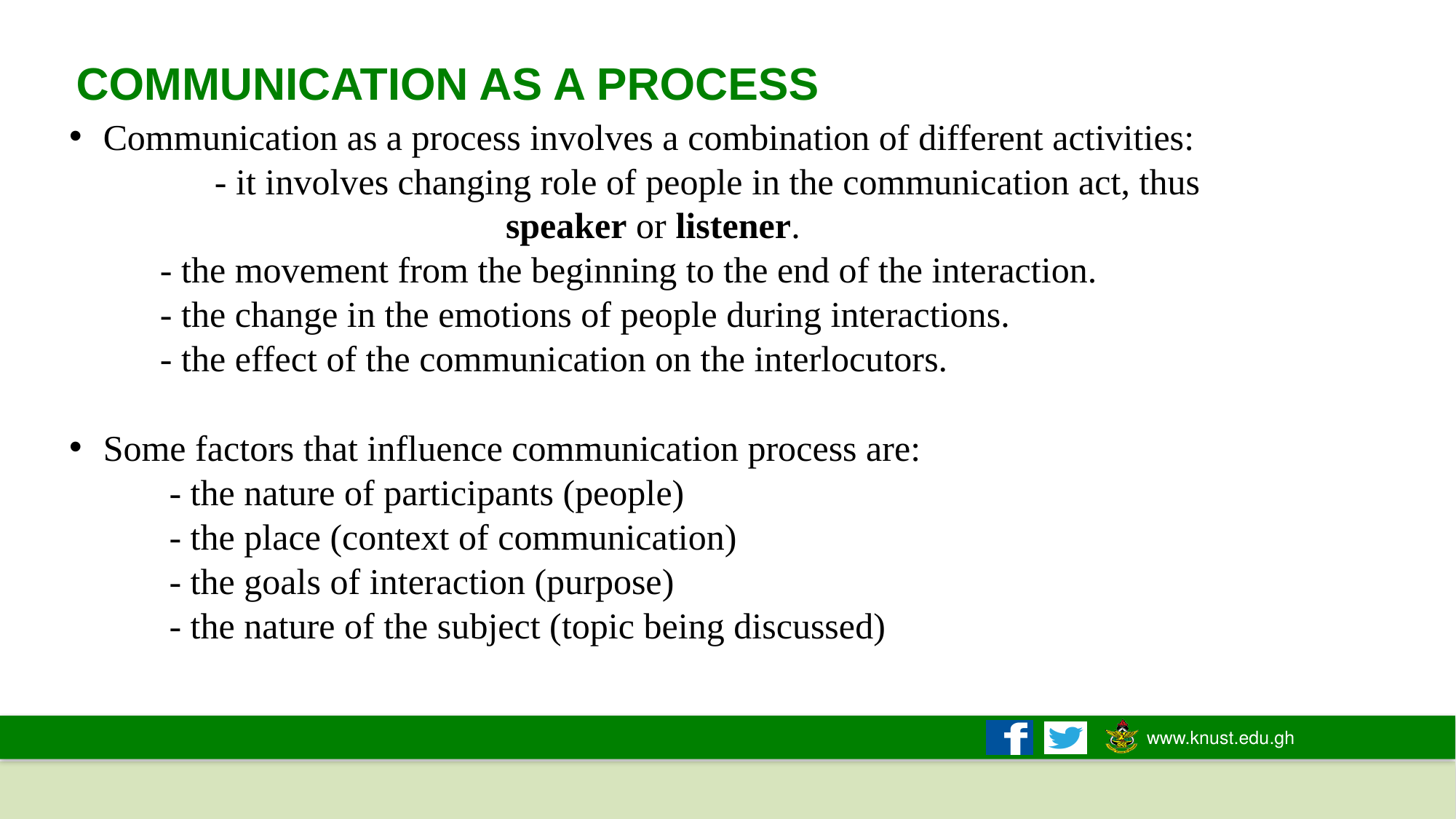

COMMUNICATION AS A PROCESS
Communication as a process involves a combination of different activities:
	    - it involves changing role of people in the communication act, thus 				 	speaker or listener.
          - the movement from the beginning to the end of the interaction.
          - the change in the emotions of people during interactions.
          - the effect of the communication on the interlocutors.

Some factors that influence communication process are:
           - the nature of participants (people)
           - the place (context of communication)
           - the goals of interaction (purpose)
           - the nature of the subject (topic being discussed)
7